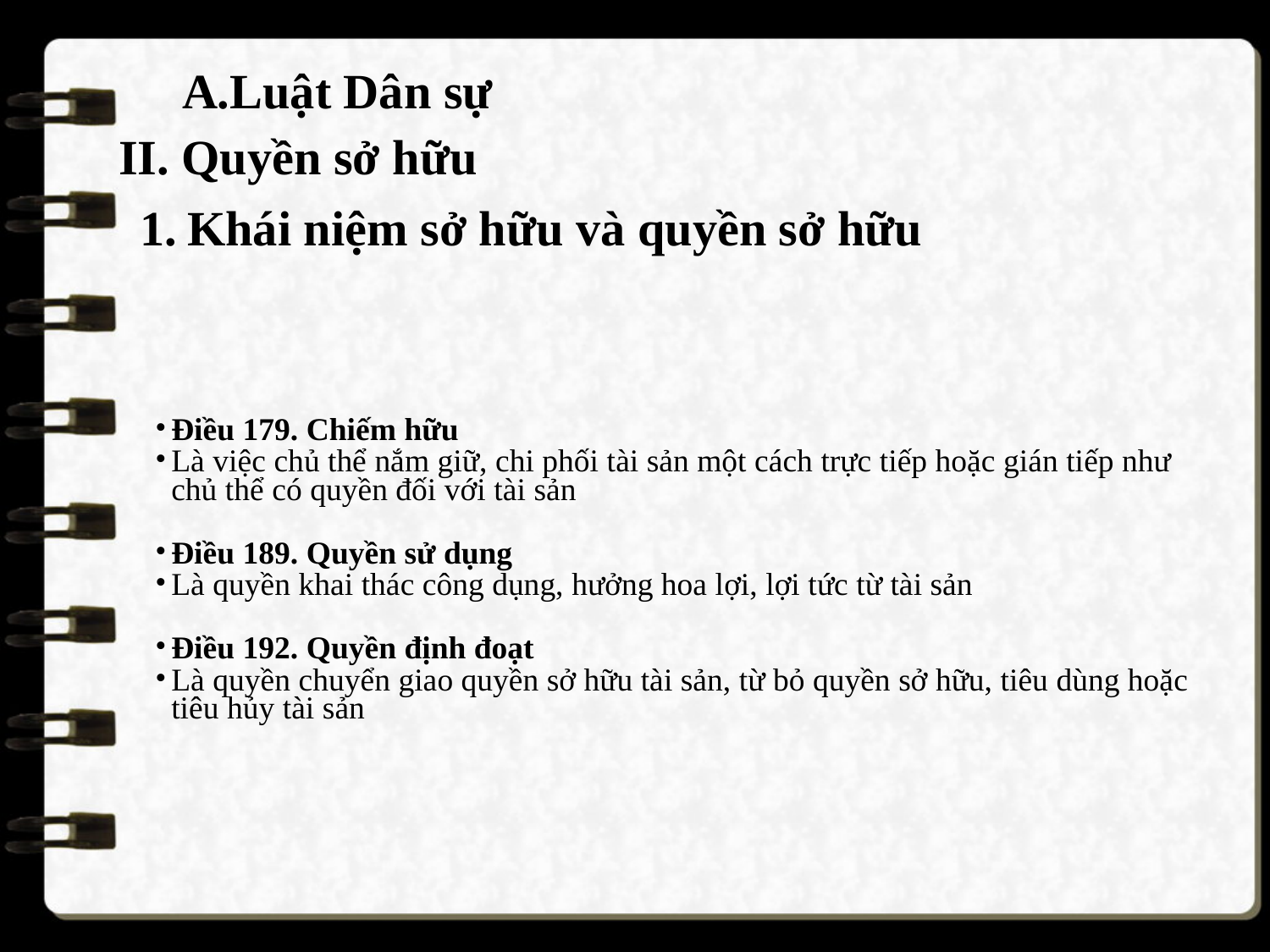

A.Luật Dân sự
II. Quyền sở hữu
Khái niệm sở hữu và quyền sở hữu
Điều 179. Chiếm hữu
Là việc chủ thể nắm giữ, chi phối tài sản một cách trực tiếp hoặc gián tiếp như chủ thể có quyền đối với tài sản

Điều 189. Quyền sử dụng
Là quyền khai thác công dụng, hưởng hoa lợi, lợi tức từ tài sản

Điều 192. Quyền định đoạt
Là quyền chuyển giao quyền sở hữu tài sản, từ bỏ quyền sở hữu, tiêu dùng hoặc tiêu hủy tài sản